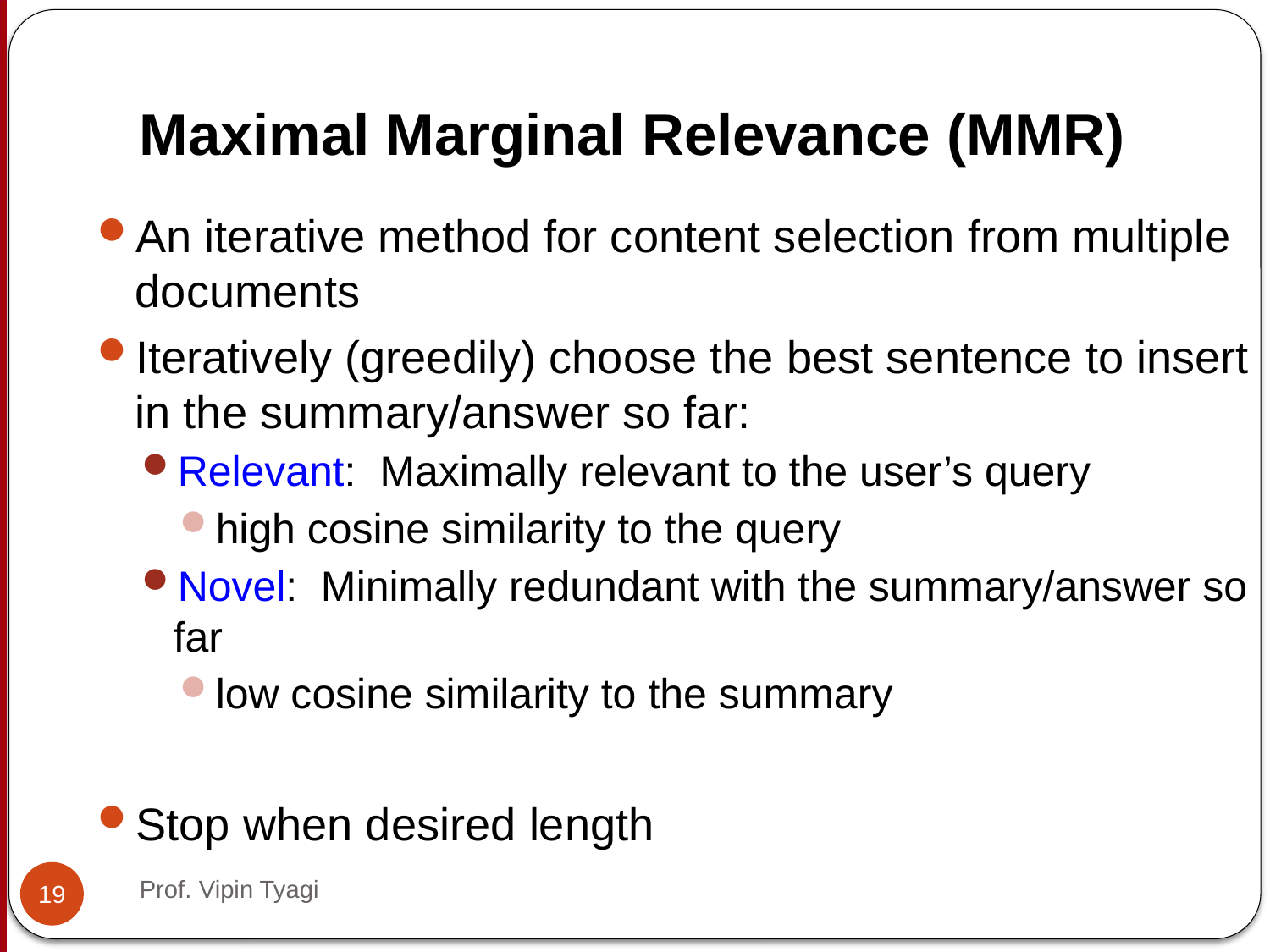

# Maximal Marginal Relevance (MMR)
An iterative method for content selection from multiple documents
Iteratively (greedily) choose the best sentence to insert in the summary/answer so far:
Relevant:  Maximally relevant to the user’s query
high cosine similarity to the query
Novel:  Minimally redundant with the summary/answer so far
low cosine similarity to the summary

Stop when desired length

Prof. Vipin Tyagi
19